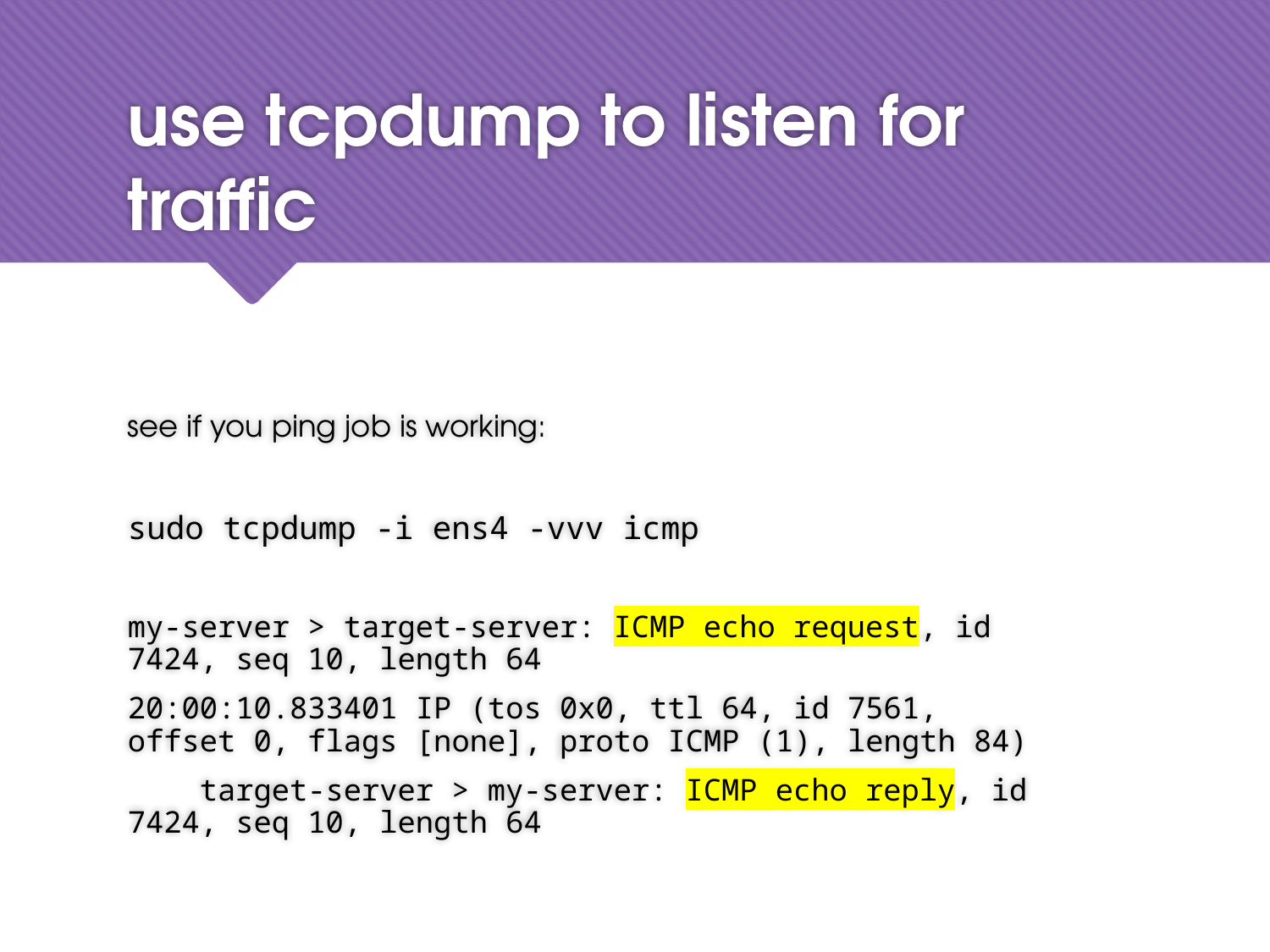

# use tcpdump to listen for traffic
see if you ping job is working:

sudo tcpdump -i ens4 -vvv icmp

my-server > target-server: ICMP echo request, id 7424, seq 10, length 64
20:00:10.833401 IP (tos 0x0, ttl 64, id 7561, offset 0, flags [none], proto ICMP (1), length 84)
    target-server > my-server: ICMP echo reply, id 7424, seq 10, length 64